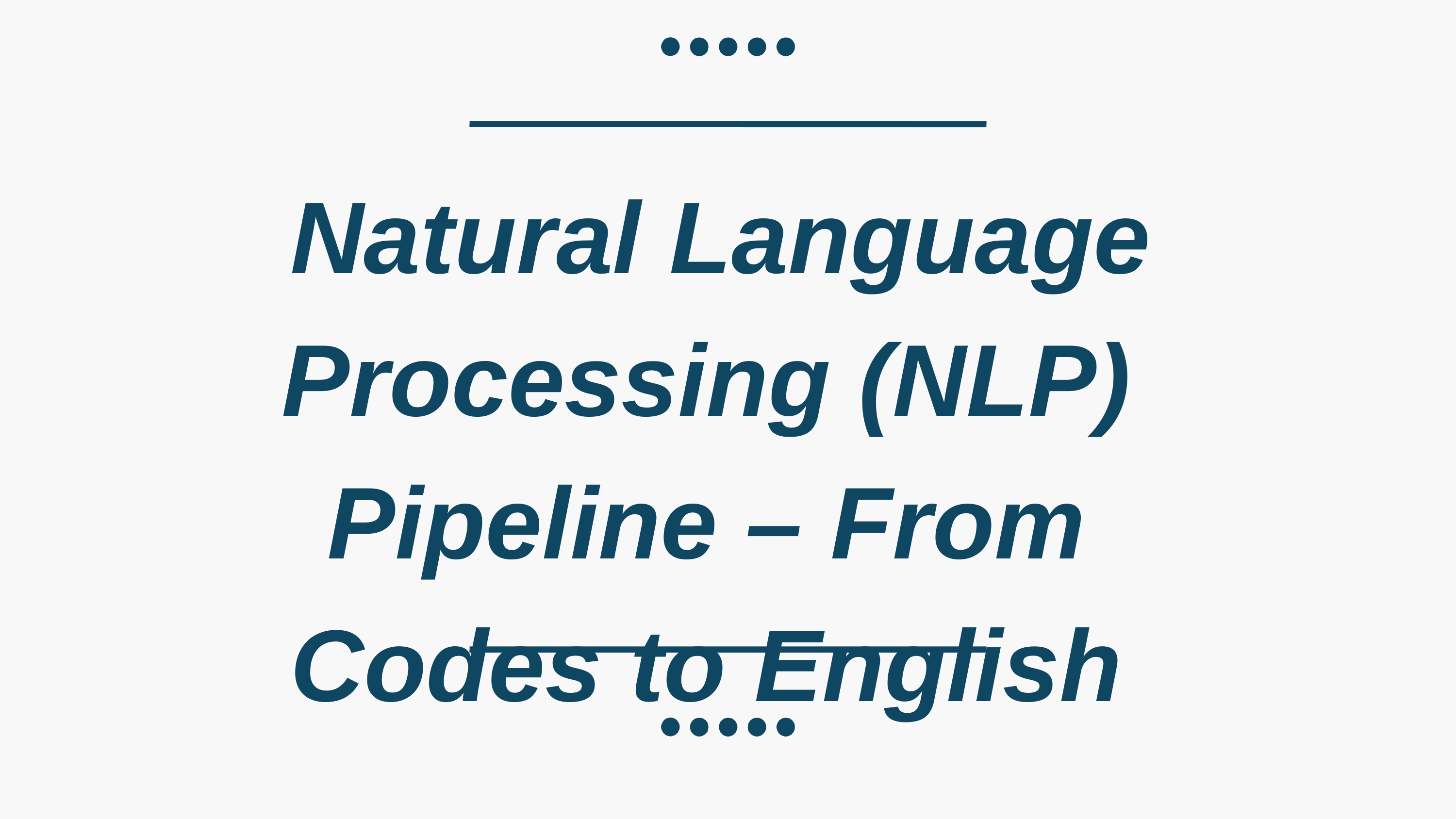

Natural Language Processing (NLP) Pipeline – From Codes to English